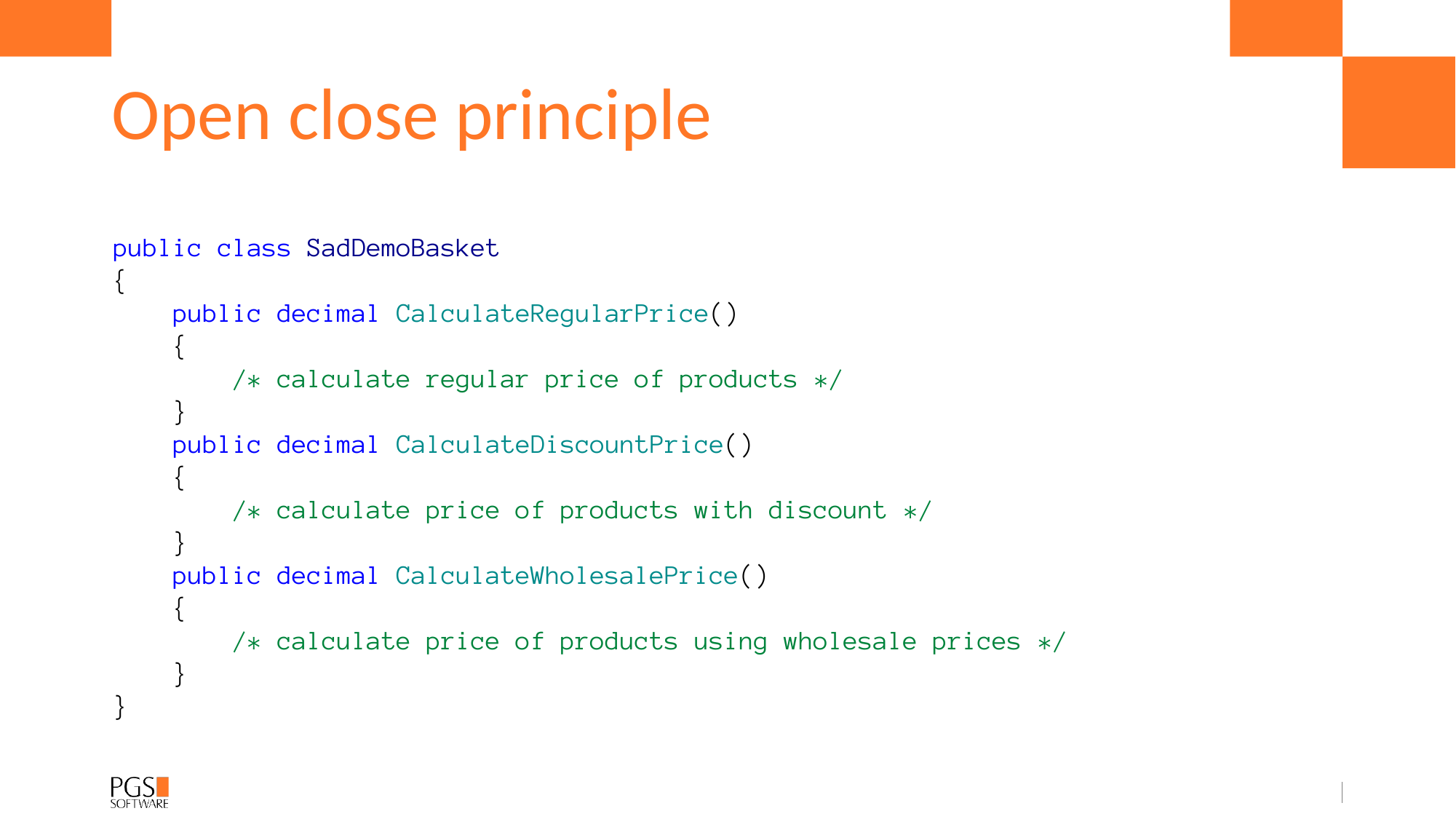

# Open close principle
public class SadDemoBasket
{
    public decimal CalculateRegularPrice()
    {
        /* calculate regular price of products */
    }
    public decimal CalculateDiscountPrice()
    {
        /* calculate price of products with discount */
    }
    public decimal CalculateWholesalePrice()
    {
        /* calculate price of products using wholesale prices */
    }
}